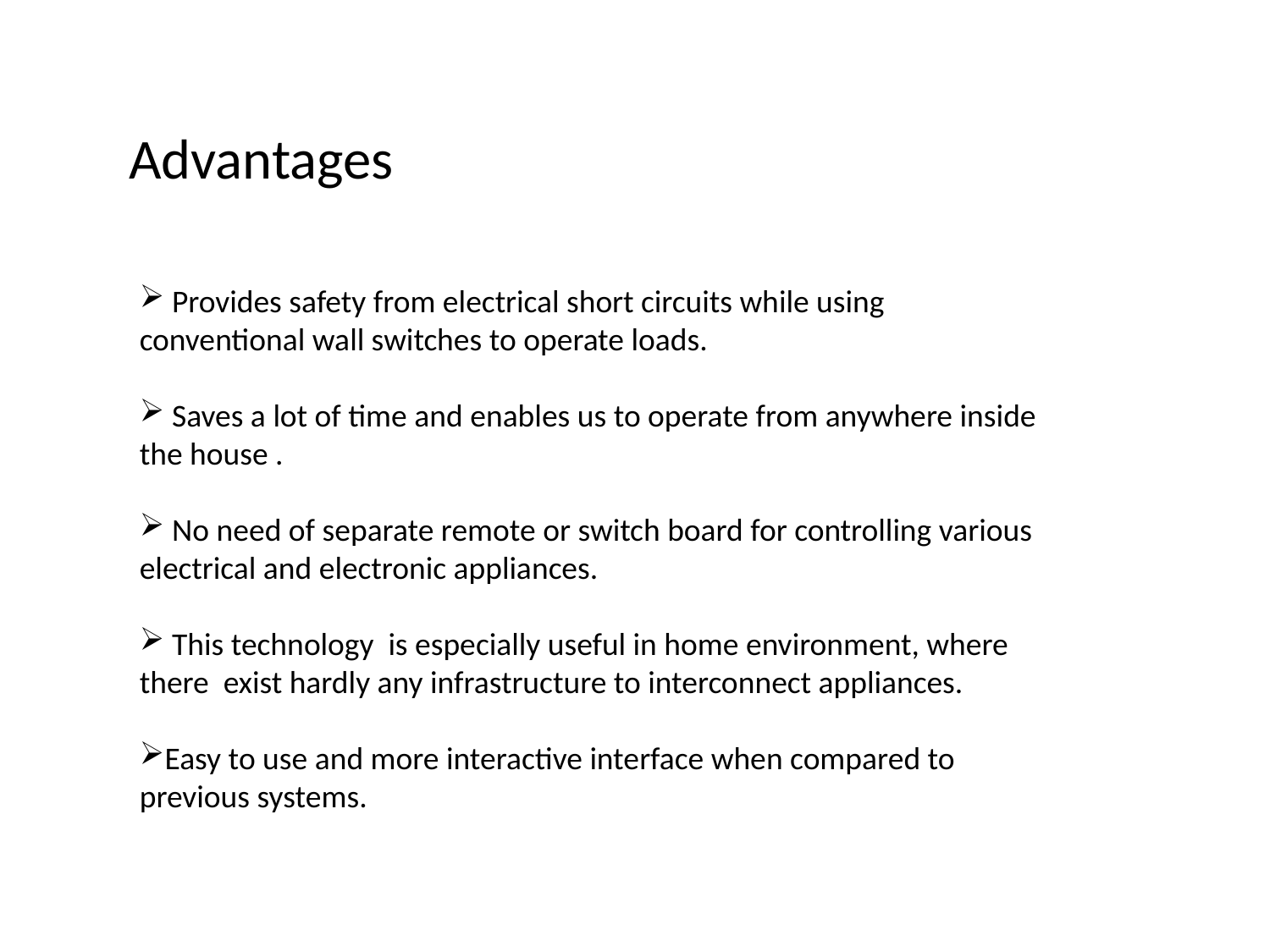

Advantages
 Provides safety from electrical short circuits while using conventional wall switches to operate loads.

 Saves a lot of time and enables us to operate from anywhere inside the house .

 No need of separate remote or switch board for controlling various electrical and electronic appliances.

 This technology  is especially useful in home environment, where there  exist hardly any infrastructure to interconnect appliances.

Easy to use and more interactive interface when compared to previous systems.